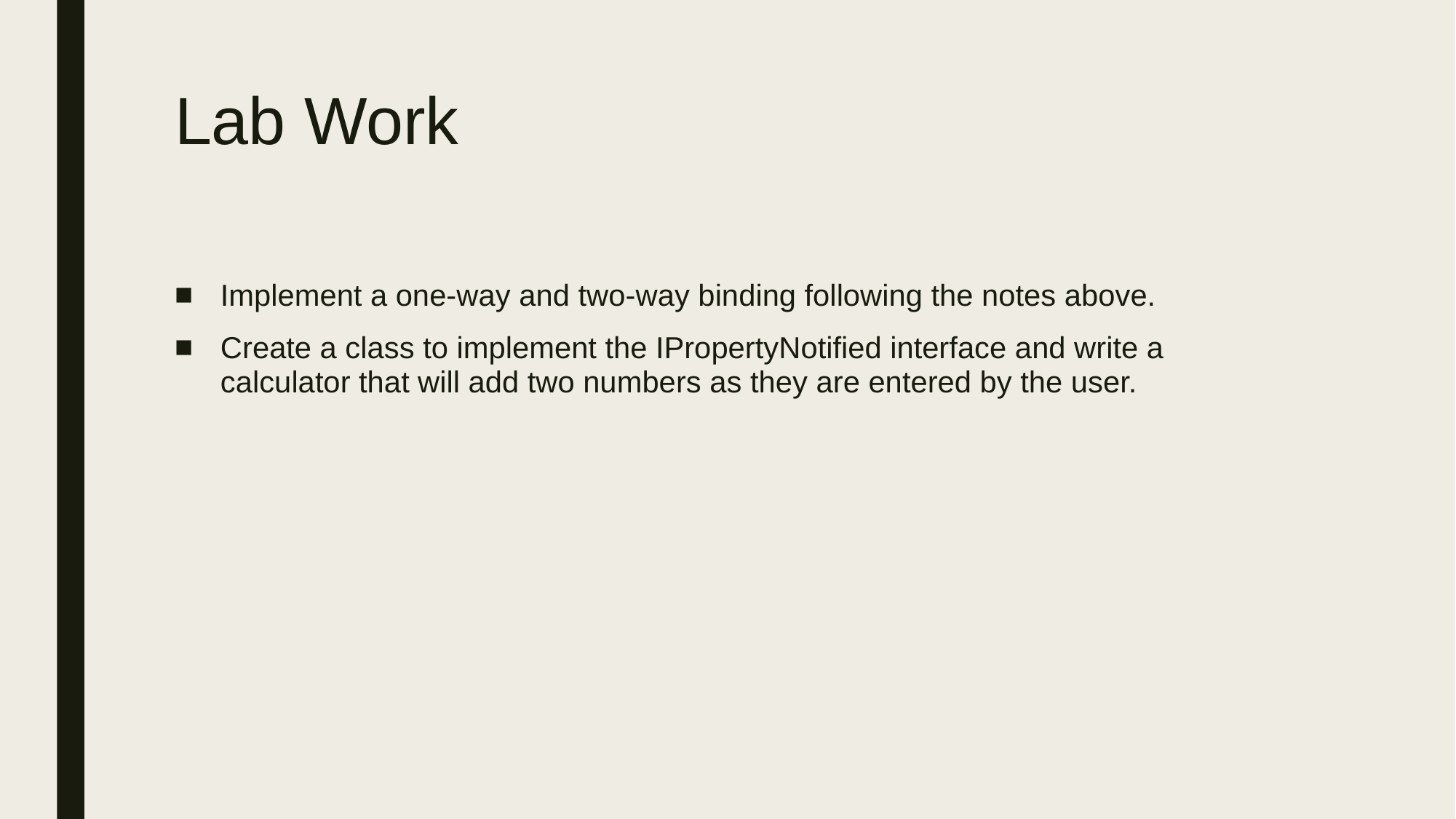

# Lab Work
Implement a one-way and two-way binding following the notes above.
Create a class to implement the IPropertyNotified interface and write a calculator that will add two numbers as they are entered by the user.